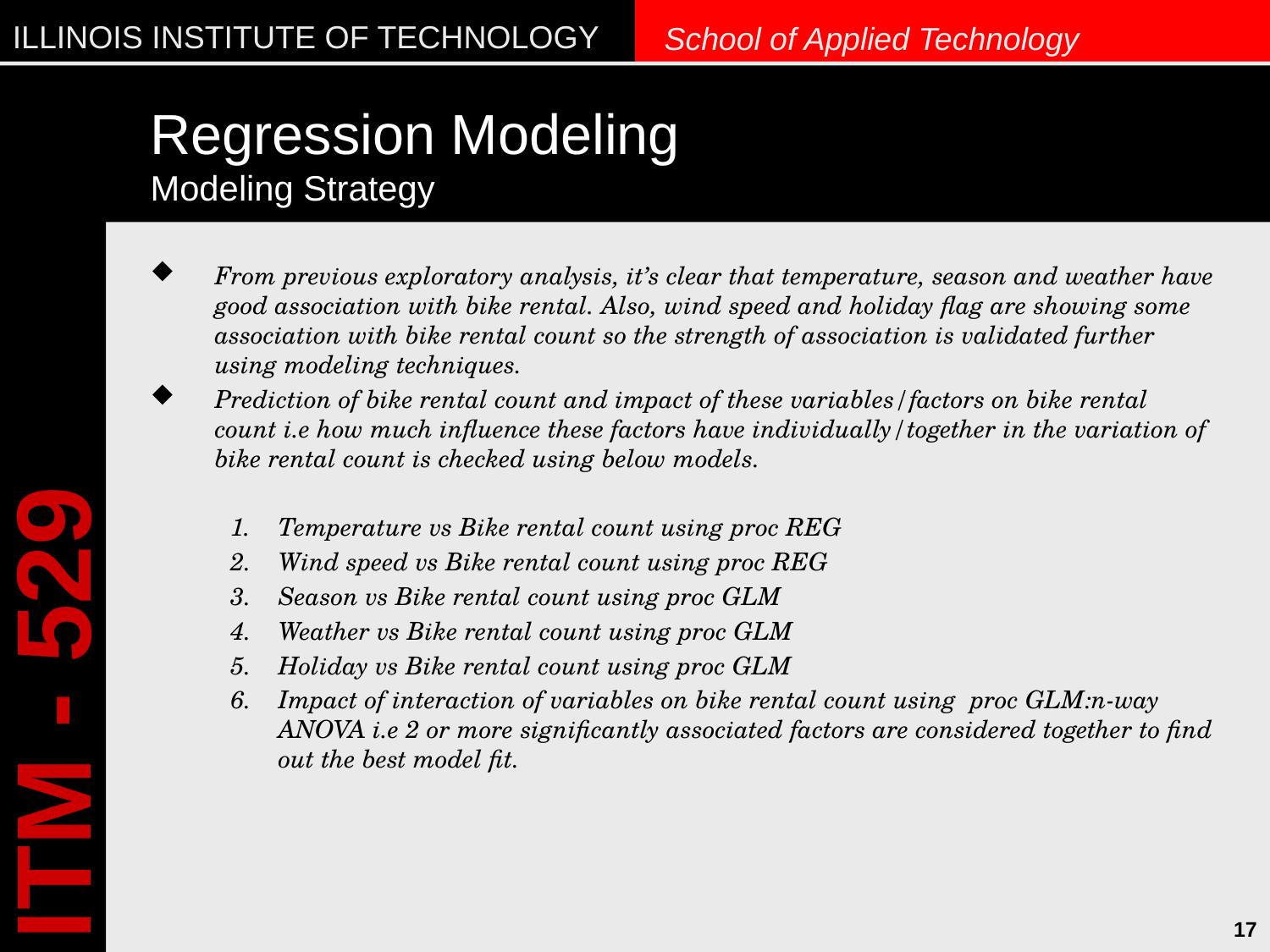

# Regression Modeling Modeling Strategy
From previous exploratory analysis, it’s clear that temperature, season and weather have good association with bike rental. Also, wind speed and holiday flag are showing some association with bike rental count so the strength of association is validated further using modeling techniques.
Prediction of bike rental count and impact of these variables/factors on bike rental count i.e how much influence these factors have individually/together in the variation of bike rental count is checked using below models.

Temperature vs Bike rental count using proc REG
Wind speed vs Bike rental count using proc REG
Season vs Bike rental count using proc GLM
Weather vs Bike rental count using proc GLM
Holiday vs Bike rental count using proc GLM
Impact of interaction of variables on bike rental count using  proc GLM:n-way ANOVA i.e 2 or more significantly associated factors are considered together to find out the best model fit.

17